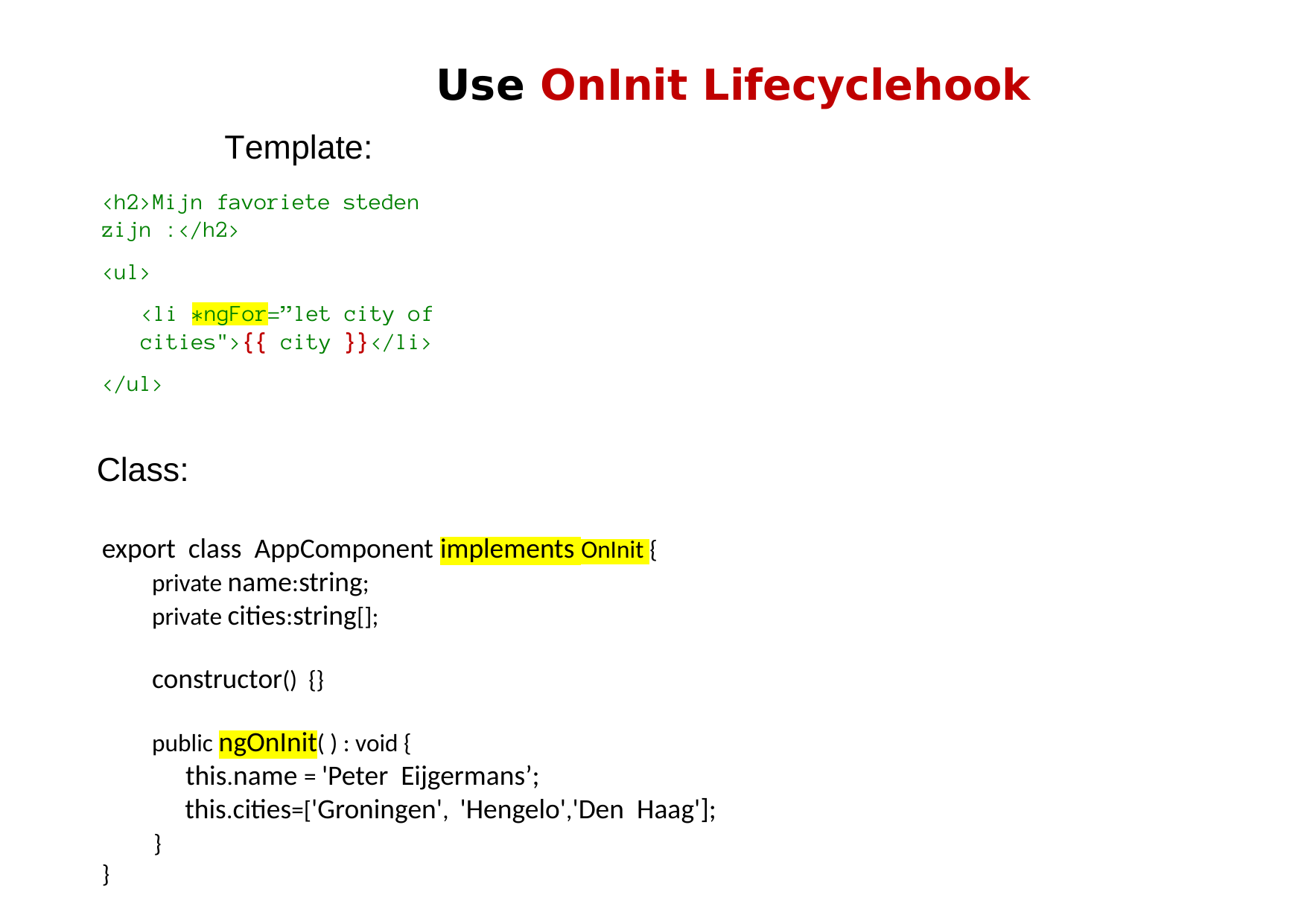

# Use OnInit Lifecyclehook
Template:
<h2>Mijn  favoriete  steden  zijn  :</h2>
<ul>
<li  *ngFor=”let  city  of  cities">{{  city  }}</li>
</ul>

    Class:

export  class  AppComponent implements OnInit {
  private name:string;
  private cities:string[];
  constructor()  {}
  public ngOnInit( ) : void {
        this.name = 'Peter  Eijgermans’;
       this.cities=['Groningen',  'Hengelo','Den  Haag'];
  }
}